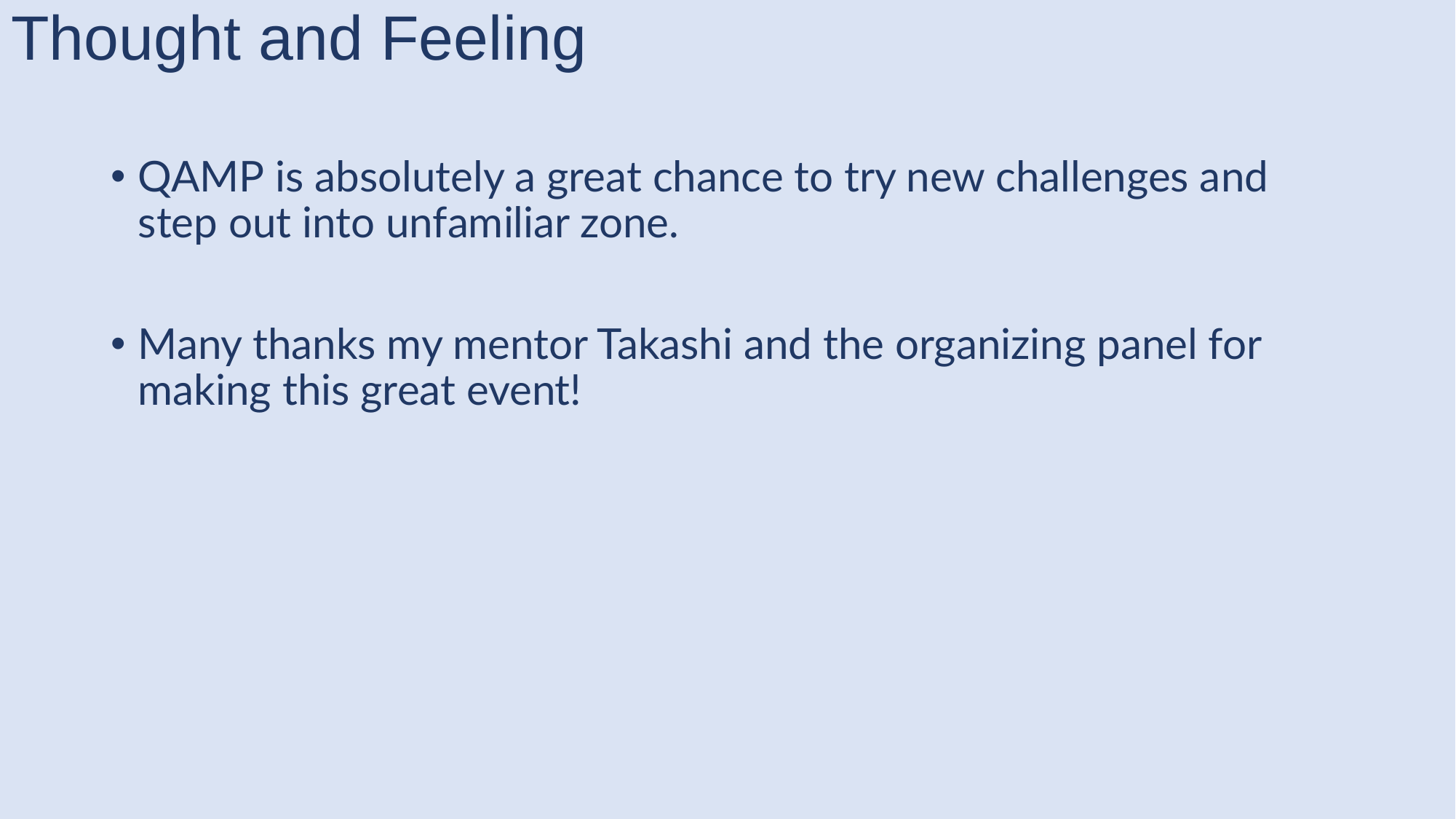

# Thought and Feeling
QAMP is absolutely a great chance to try new challenges and step out into unfamiliar zone.

Many thanks my mentor Takashi and the organizing panel for making this great event!